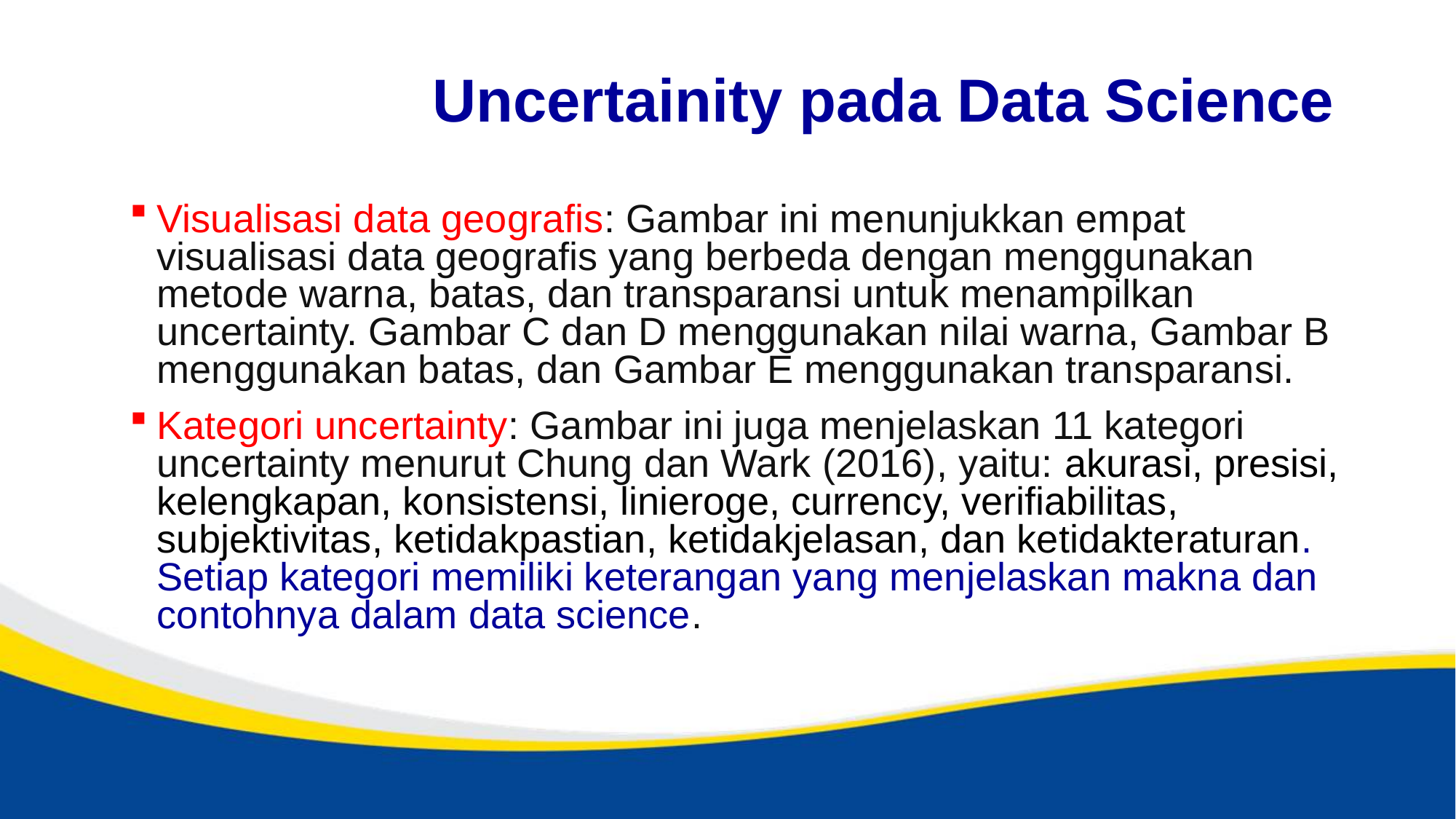

# Uncertainity pada Data Science
Visualisasi data geografis: Gambar ini menunjukkan empat visualisasi data geografis yang berbeda dengan menggunakan metode warna, batas, dan transparansi untuk menampilkan uncertainty. Gambar C dan D menggunakan nilai warna, Gambar B menggunakan batas, dan Gambar E menggunakan transparansi.
Kategori uncertainty: Gambar ini juga menjelaskan 11 kategori uncertainty menurut Chung dan Wark (2016), yaitu: akurasi, presisi, kelengkapan, konsistensi, linieroge, currency, verifiabilitas, subjektivitas, ketidakpastian, ketidakjelasan, dan ketidakteraturan.
	Setiap kategori memiliki keterangan yang menjelaskan makna dan contohnya dalam data science.